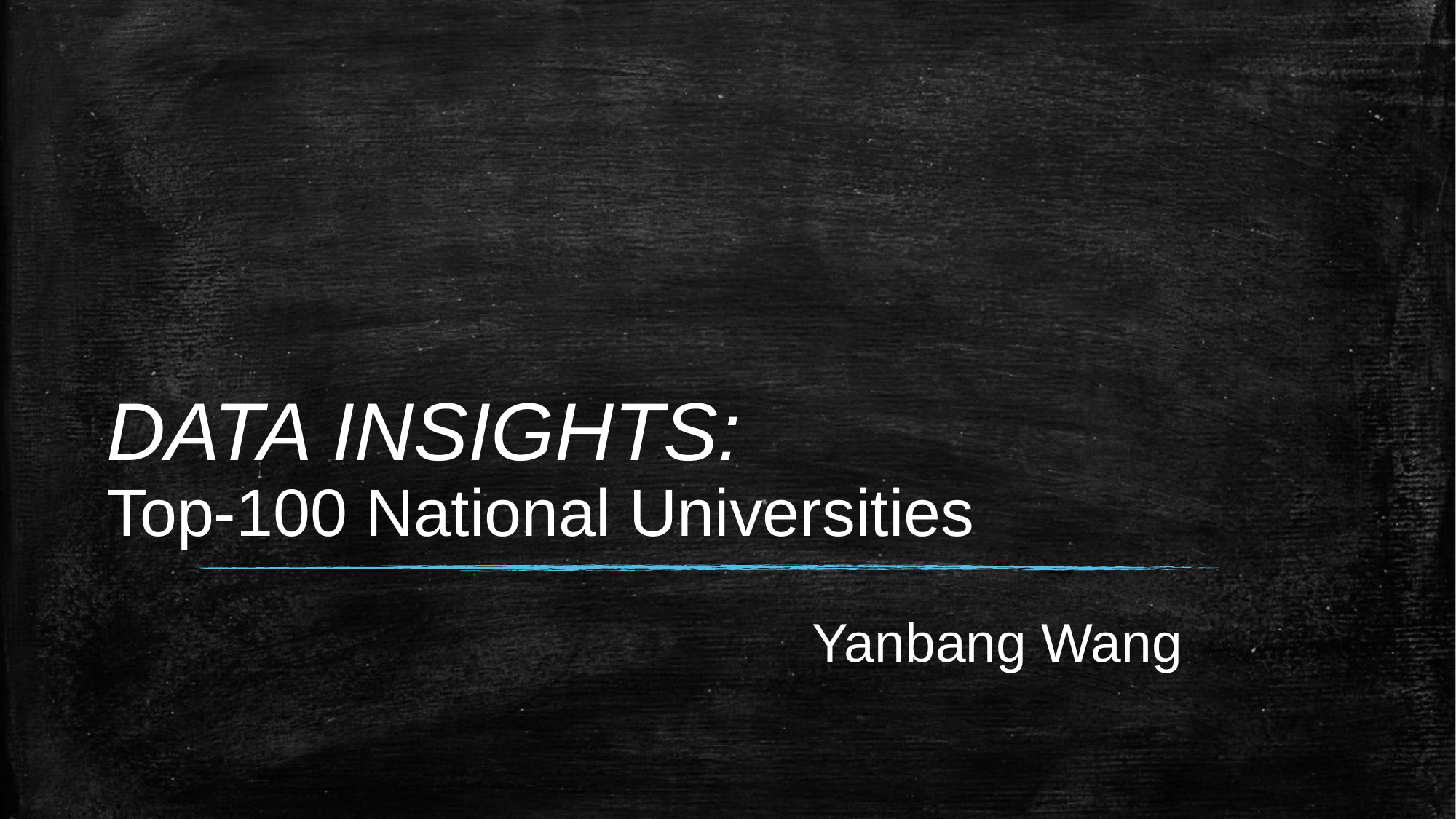

# DATA INSIGHTS: Top-100 National Universities
                                         Yanbang Wang